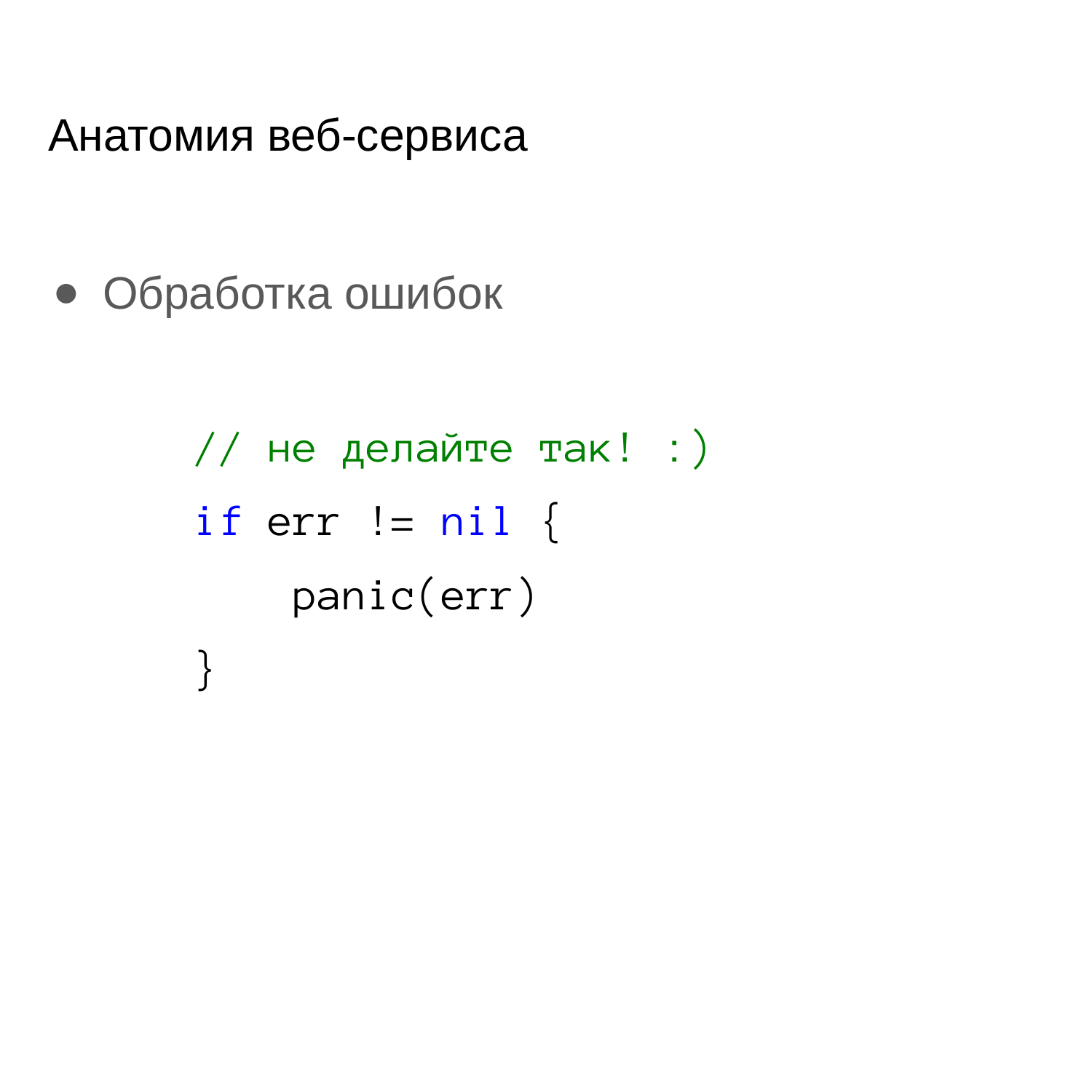

# Анатомия веб-сервиса
Обработка ошибок

    // не делайте так! :)
    if err != nil {
        panic(err)
    }